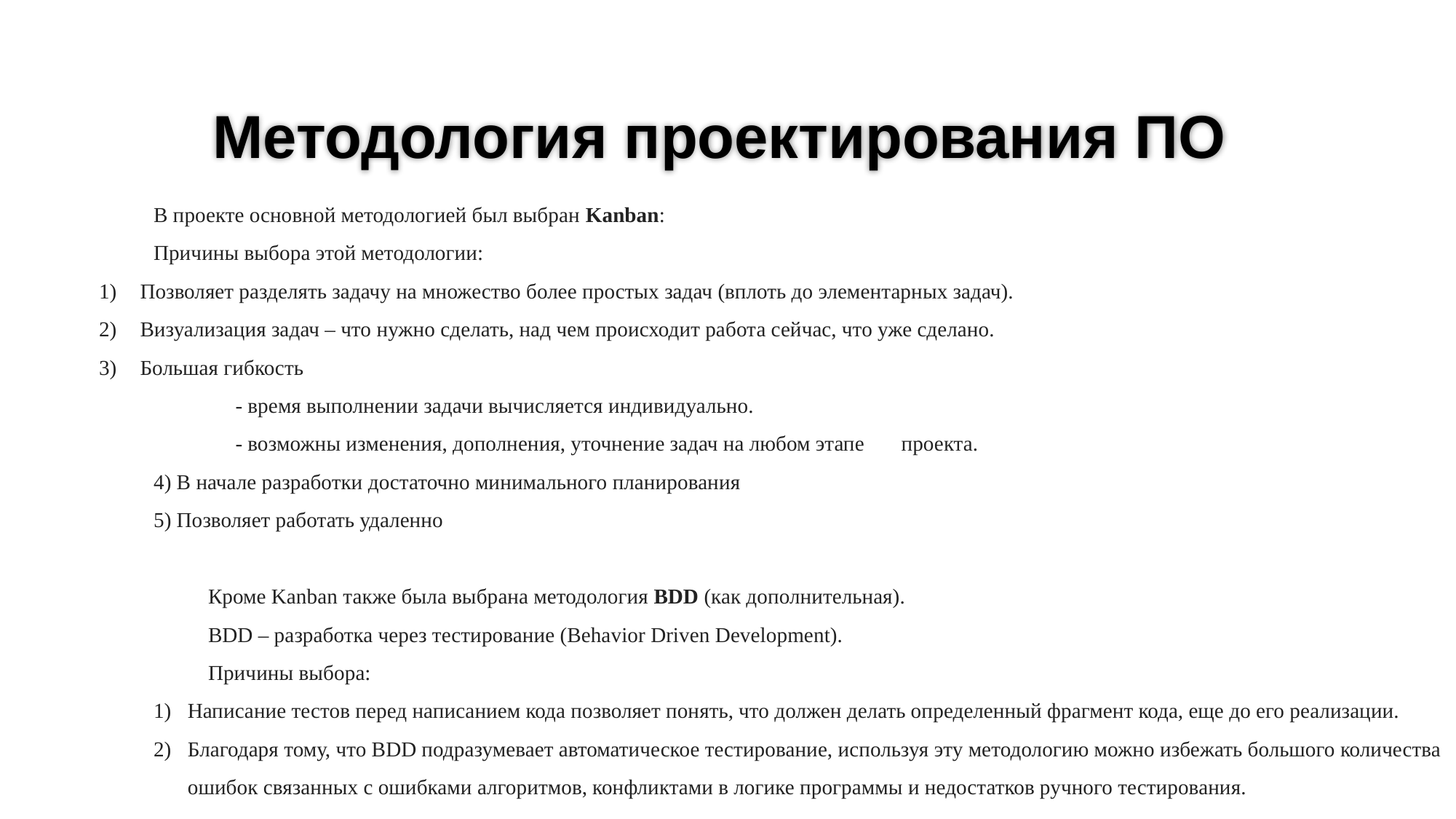

# Методология проектирования ПО
В проекте основной методологией был выбран Kanban:
Причины выбора этой методологии:
Позволяет разделять задачу на множество более простых задач (вплоть до элементарных задач).
Визуализация задач – что нужно сделать, над чем происходит работа сейчас, что уже сделано.
Большая гибкость
- время выполнении задачи вычисляется индивидуально.
- возможны изменения, дополнения, уточнение задач на любом этапе       проекта.
4) В начале разработки достаточно минимального планирования
5) Позволяет работать удаленно

Кроме Kanban также была выбрана методология BDD (как дополнительная).
BDD – разработка через тестирование (Behavior Driven Development).
Причины выбора:
Написание тестов перед написанием кода позволяет понять, что должен делать определенный фрагмент кода, еще до его реализации.
Благодаря тому, что BDD подразумевает автоматическое тестирование, используя эту методологию можно избежать большого количества ошибок связанных с ошибками алгоритмов, конфликтами в логике программы и недостатков ручного тестирования.